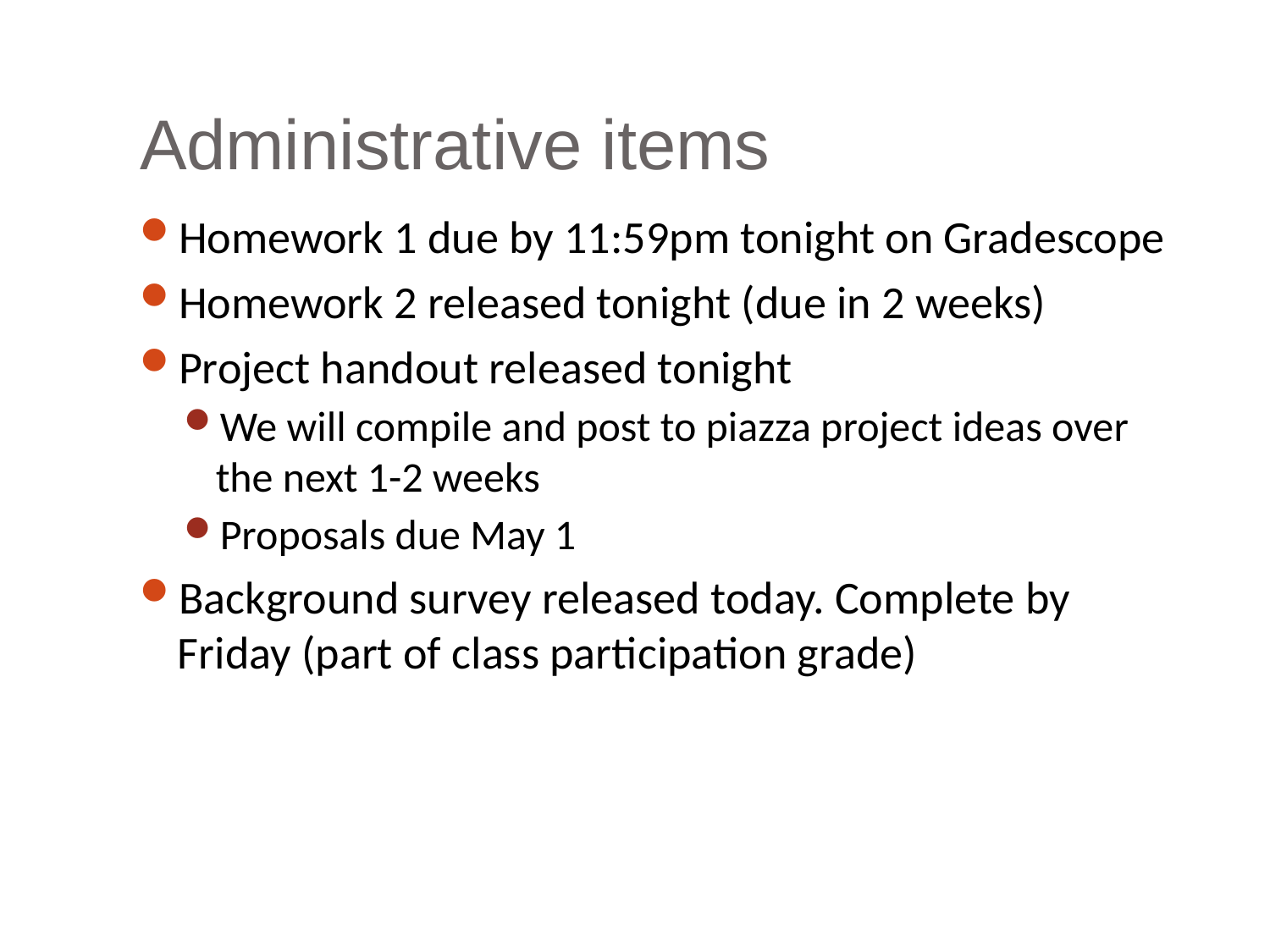

# Administrative items
Homework 1 due by 11:59pm tonight on Gradescope
Homework 2 released tonight (due in 2 weeks)
Project handout released tonight
We will compile and post to piazza project ideas over the next 1-2 weeks
Proposals due May 1
Background survey released today. Complete by Friday (part of class participation grade)